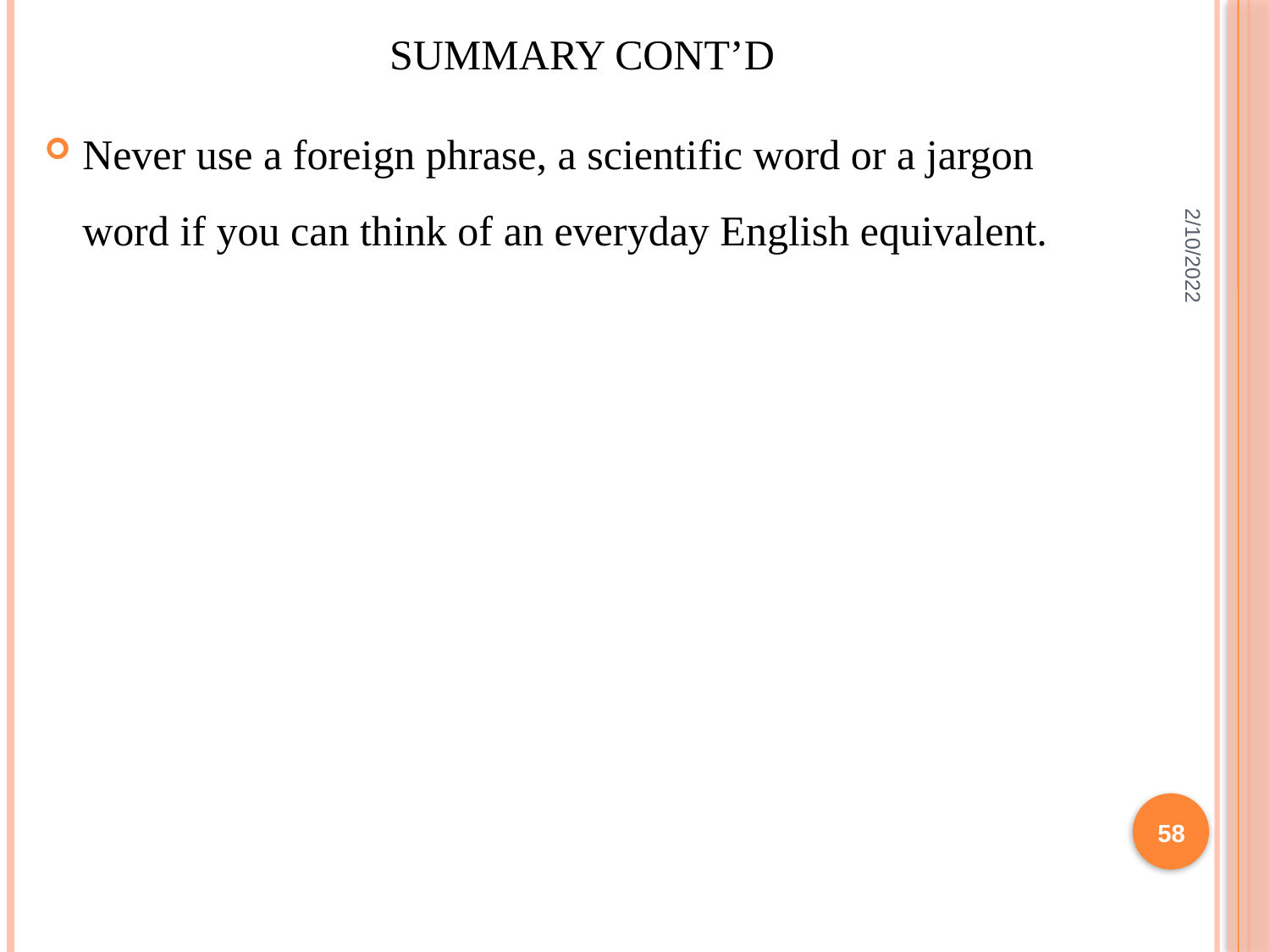

# SUMMARY CONT’D
Never use a foreign phrase, a scientific word or a jargon word if you can think of an everyday English equivalent.

2/10/2022
58